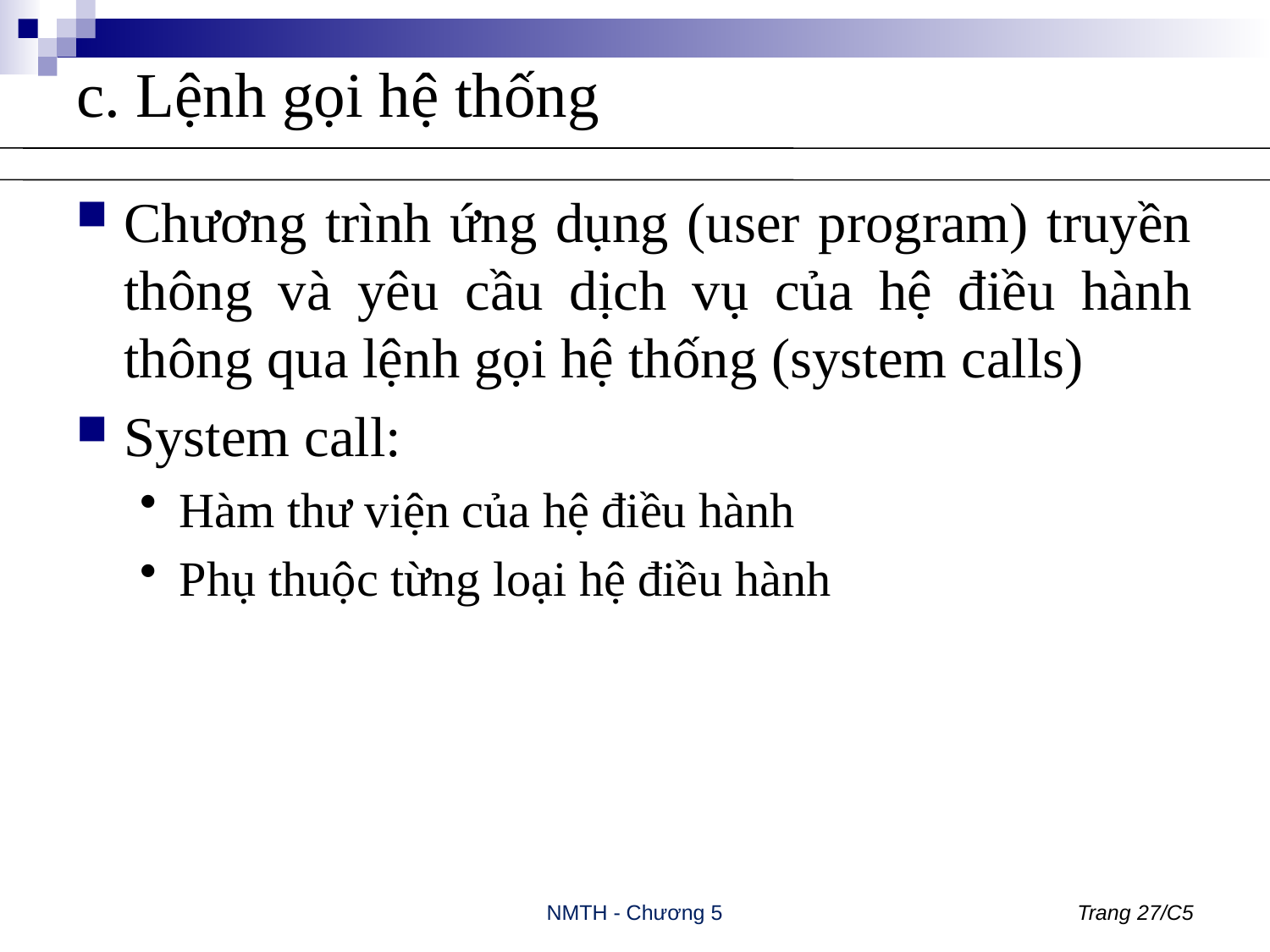

# c. Lệnh gọi hệ thống

Chương trình ứng dụng (user program) truyền thông và yêu cầu dịch vụ của hệ điều hành thông qua lệnh gọi hệ thống (system calls)
System call:
Hàm thư viện của hệ điều hành
Phụ thuộc từng loại hệ điều hành

NMTH - Chương 5
Trang 27/C5